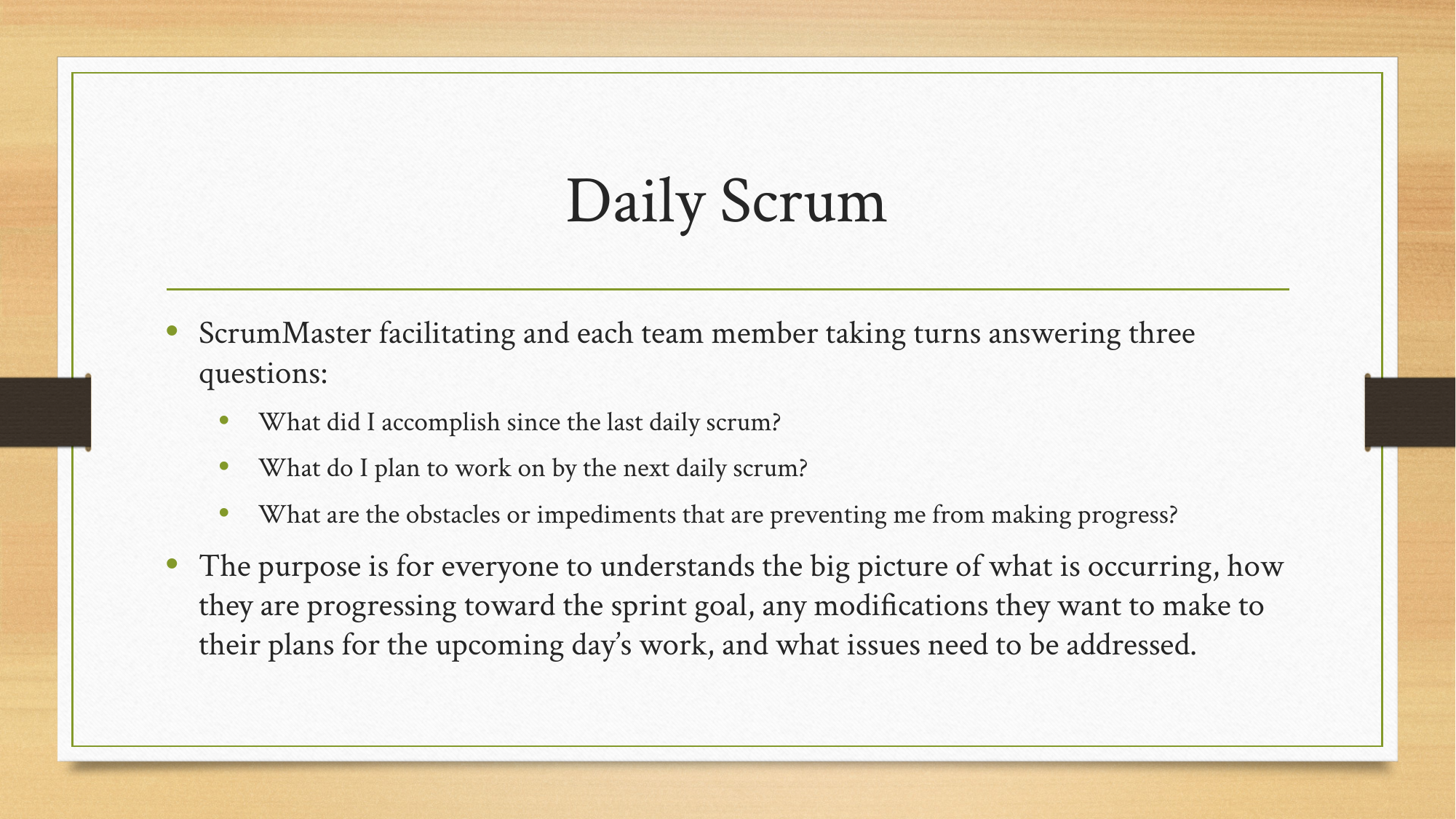

# Daily Scrum
ScrumMaster facilitating and each team member taking turns answering three questions:
 What did I accomplish since the last daily scrum?
 What do I plan to work on by the next daily scrum?
 What are the obstacles or impediments that are preventing me from making progress?
The purpose is for everyone to understands the big picture of what is occurring, how they are progressing toward the sprint goal, any modifications they want to make to their plans for the upcoming day’s work, and what issues need to be addressed.